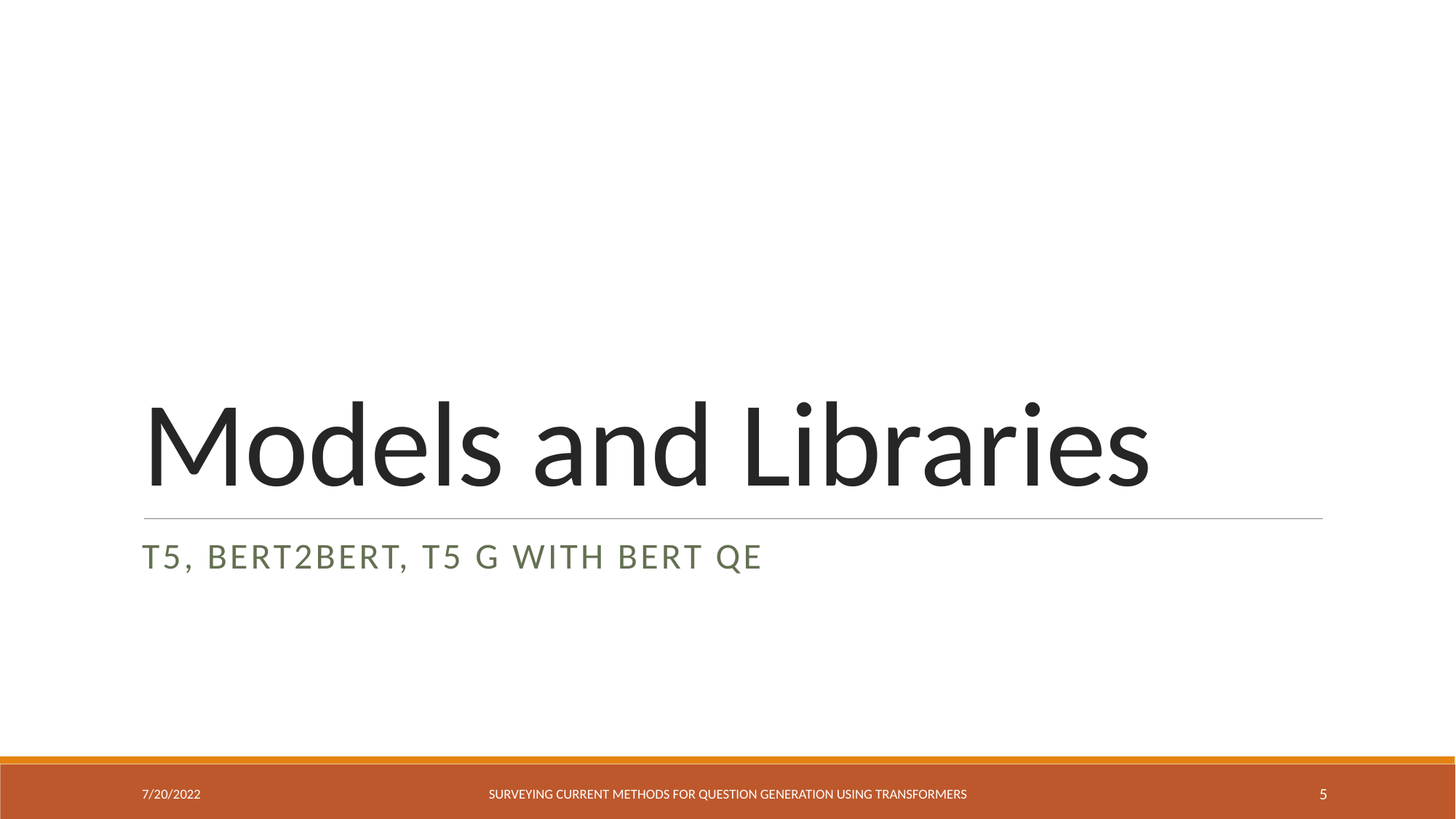

# Models and Libraries
T5, bert2BERt, T5 G with bert qe
7/20/2022
Surveying Current Methods for Question Generation using Transformers
5